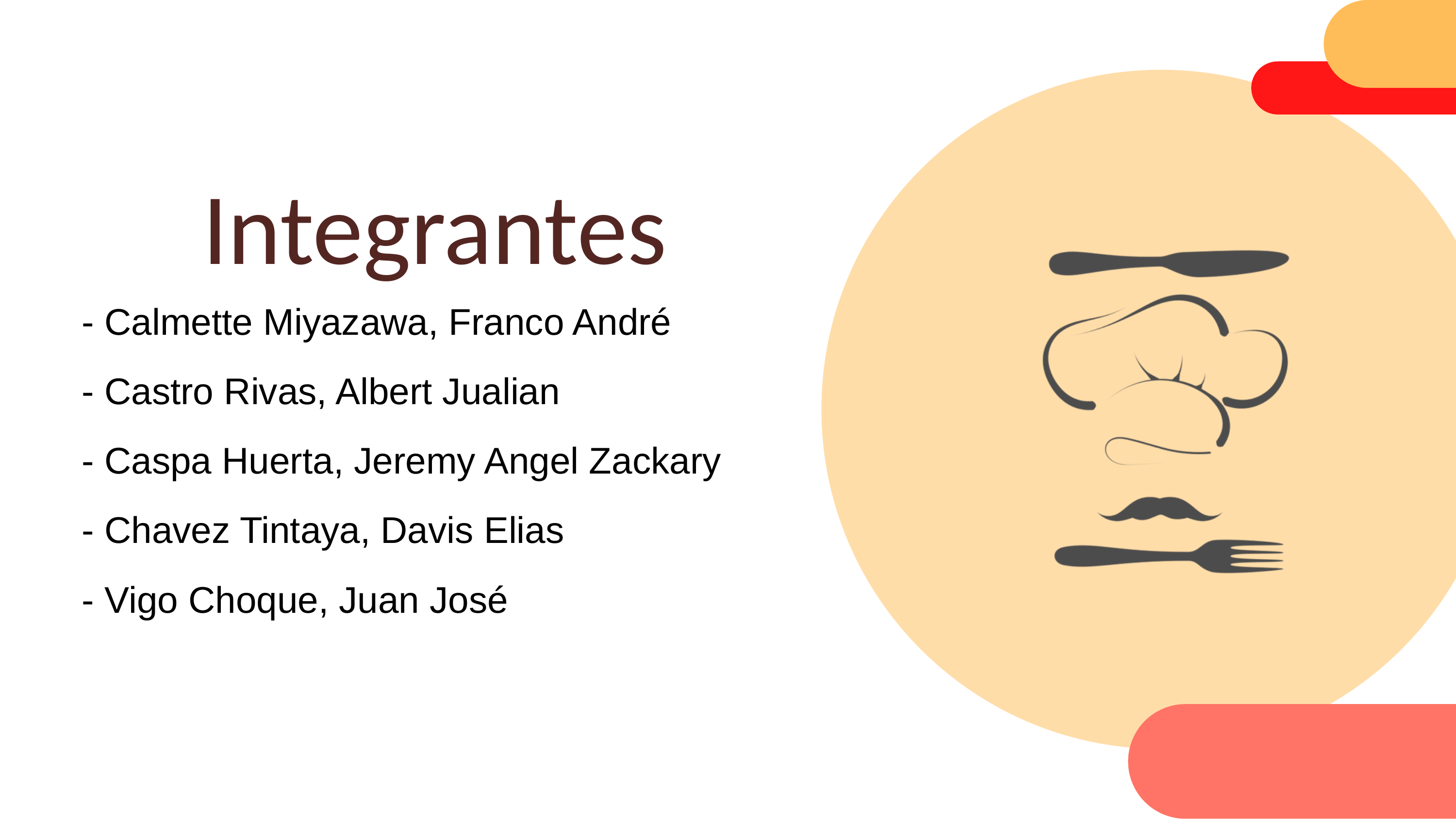

Integrantes

- Calmette Miyazawa, Franco André
- Castro Rivas, Albert Jualian
- Caspa Huerta, Jeremy Angel Zackary
- Chavez Tintaya, Davis Elias
- Vigo Choque, Juan José